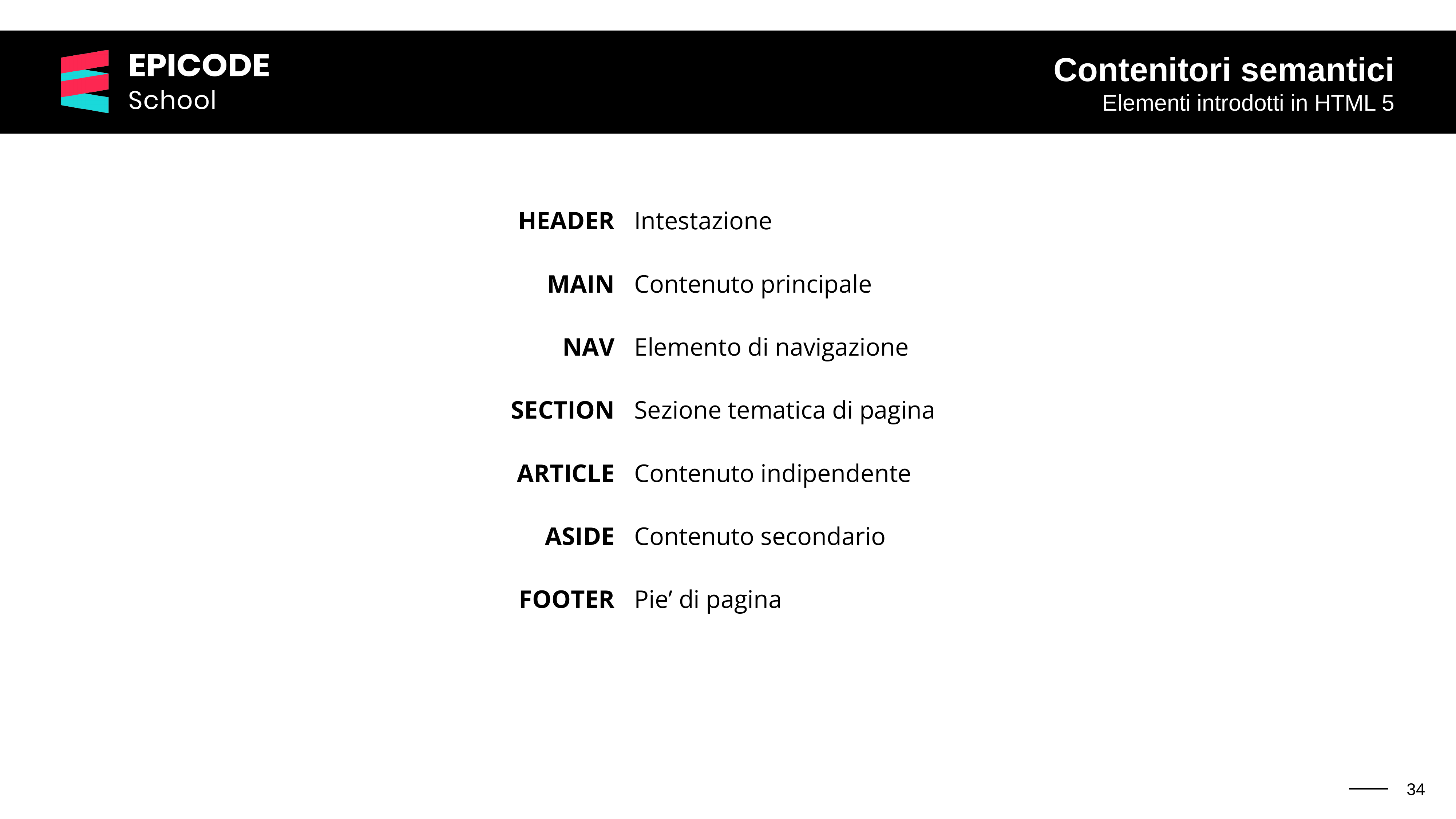

Contenitori semantici
Elementi introdotti in HTML 5
| HEADER | Intestazione |
| --- | --- |
| MAIN | Contenuto principale |
| NAV | Elemento di navigazione |
| SECTION | Sezione tematica di pagina |
| ARTICLE | Contenuto indipendente |
| ASIDE | Contenuto secondario |
| FOOTER | Pie’ di pagina |
34